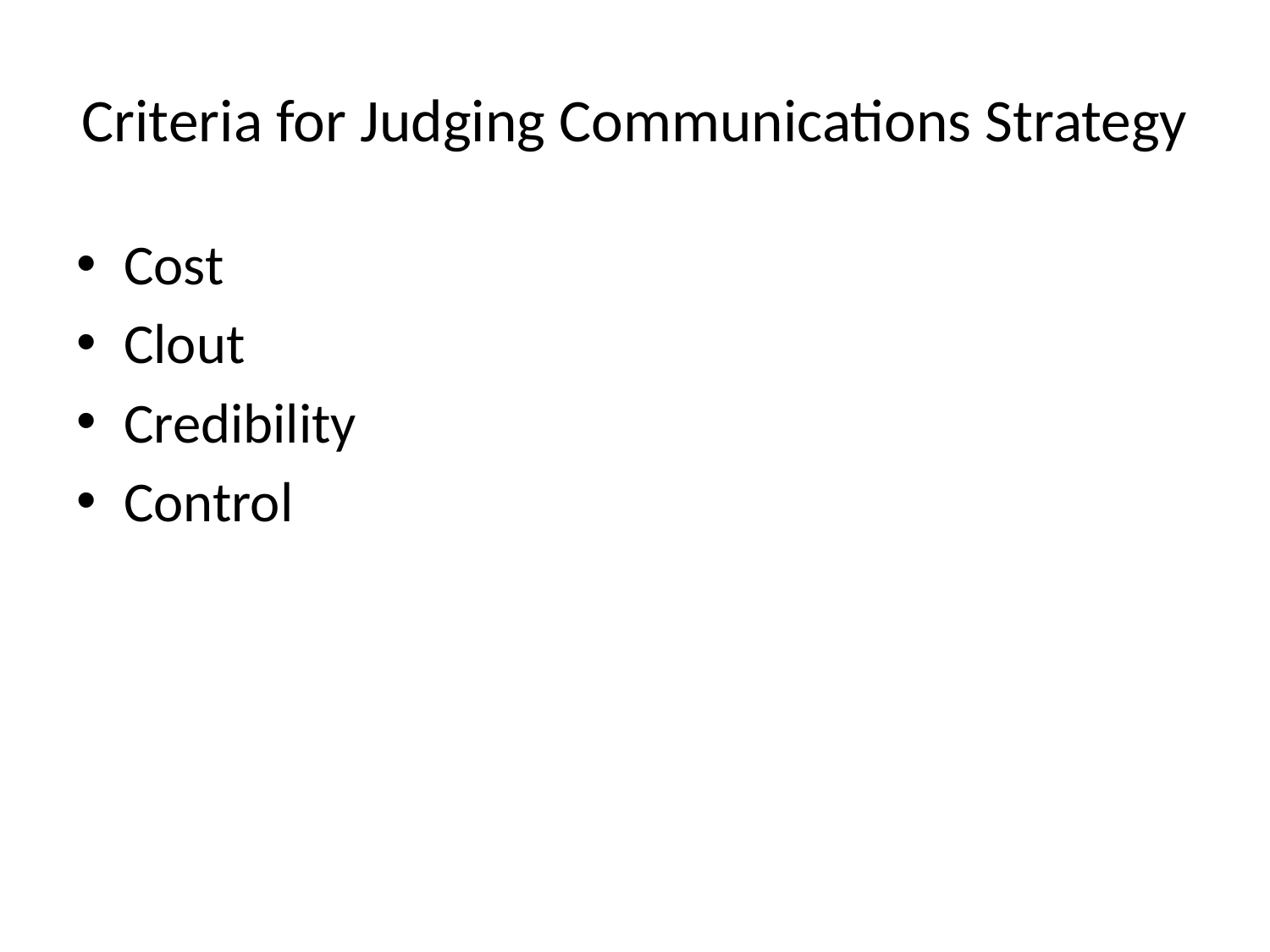

# Criteria for Judging Communications Strategy
Cost
Clout
Credibility
Control